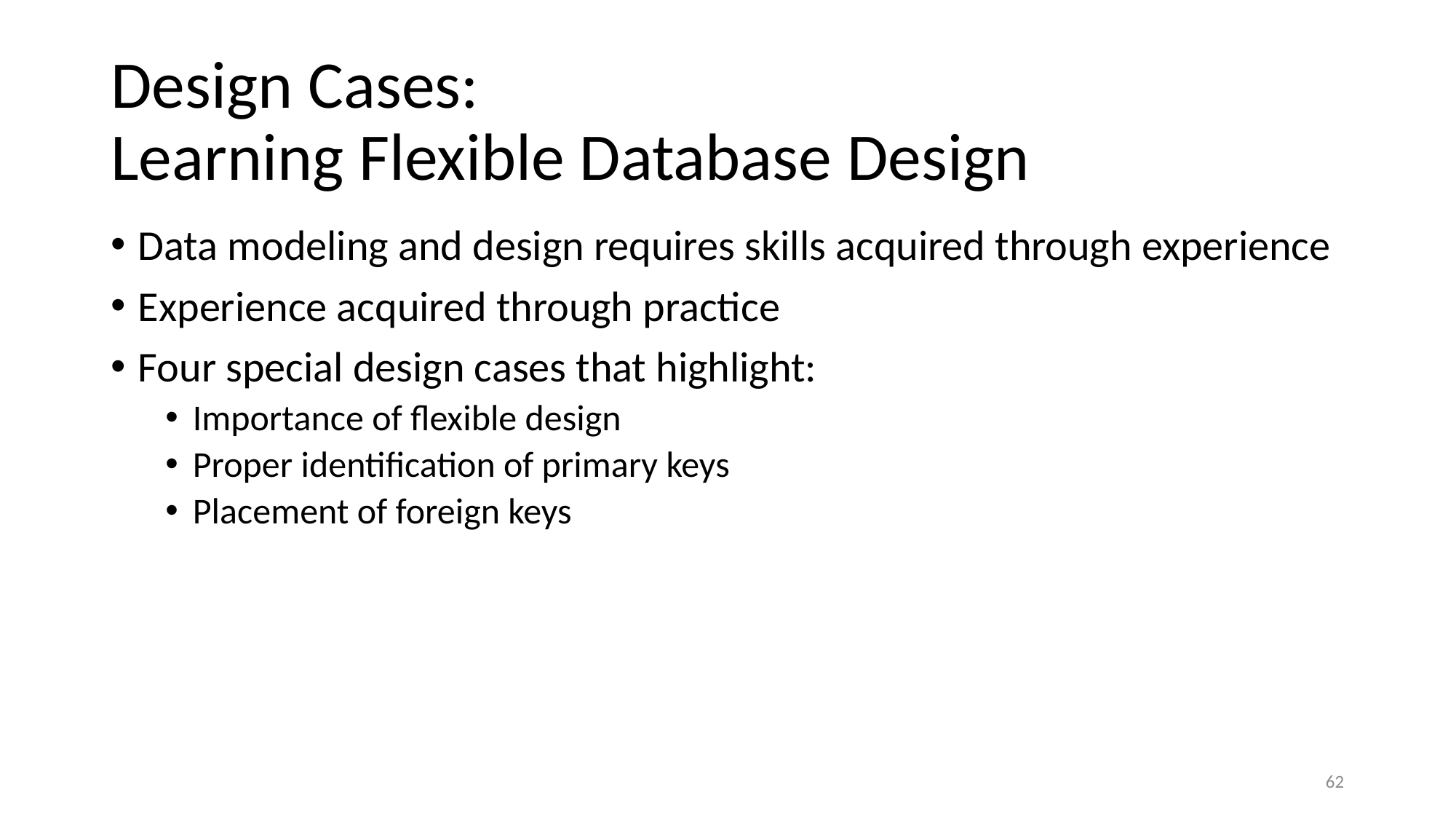

# Design Cases: Learning Flexible Database Design
Data modeling and design requires skills acquired through experience
Experience acquired through practice
Four special design cases that highlight:
Importance of flexible design
Proper identification of primary keys
Placement of foreign keys
62